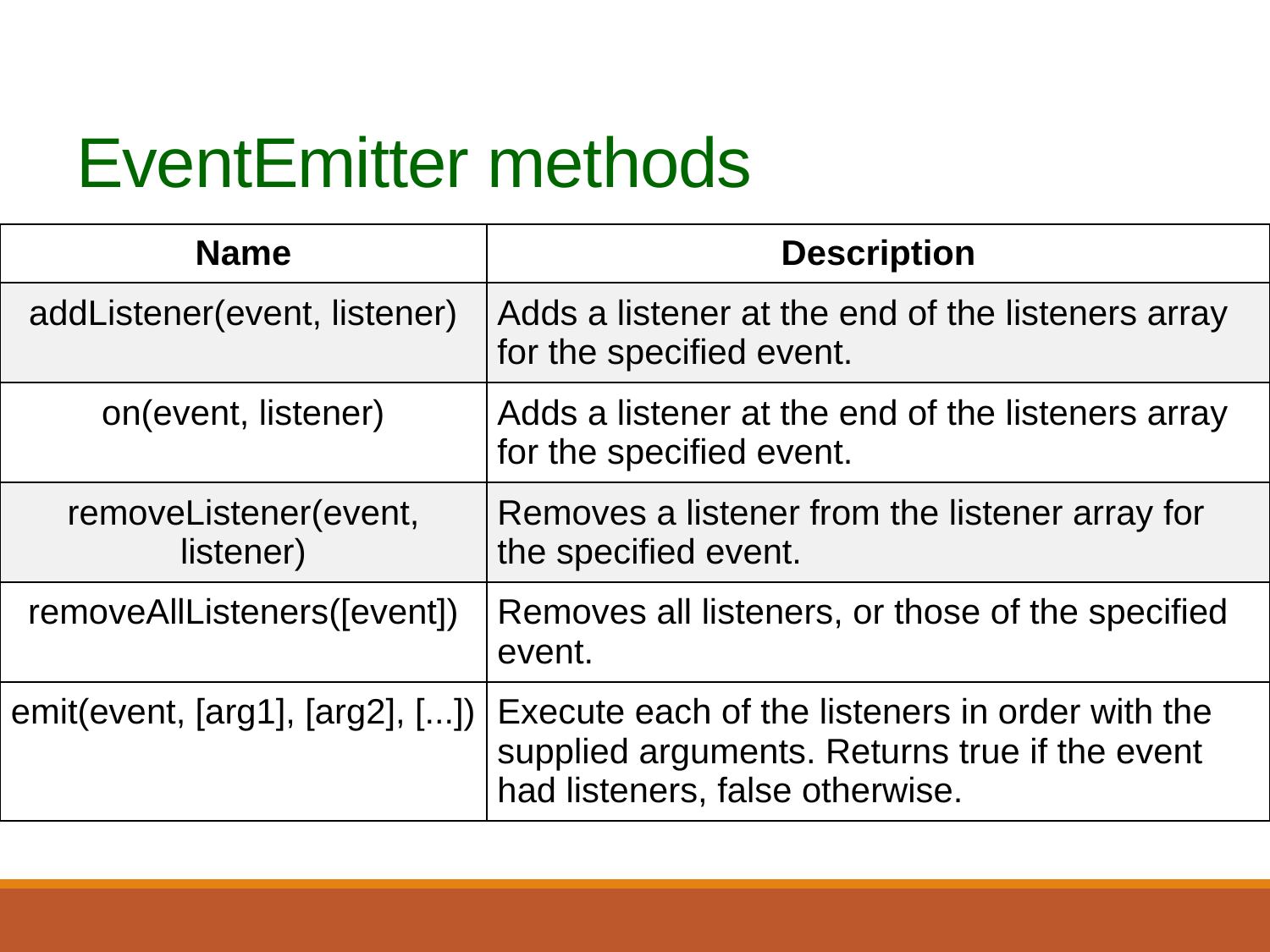

# EventEmitter methods
| Name | Description |
| --- | --- |
| addListener(event, listener) | Adds a listener at the end of the listeners array for the specified event. |
| on(event, listener) | Adds a listener at the end of the listeners array for the specified event. |
| removeListener(event, listener) | Removes a listener from the listener array for the specified event. |
| removeAllListeners([event]) | Removes all listeners, or those of the specified event. |
| emit(event, [arg1], [arg2], [...]) | Execute each of the listeners in order with the supplied arguments. Returns true if the event had listeners, false otherwise. |